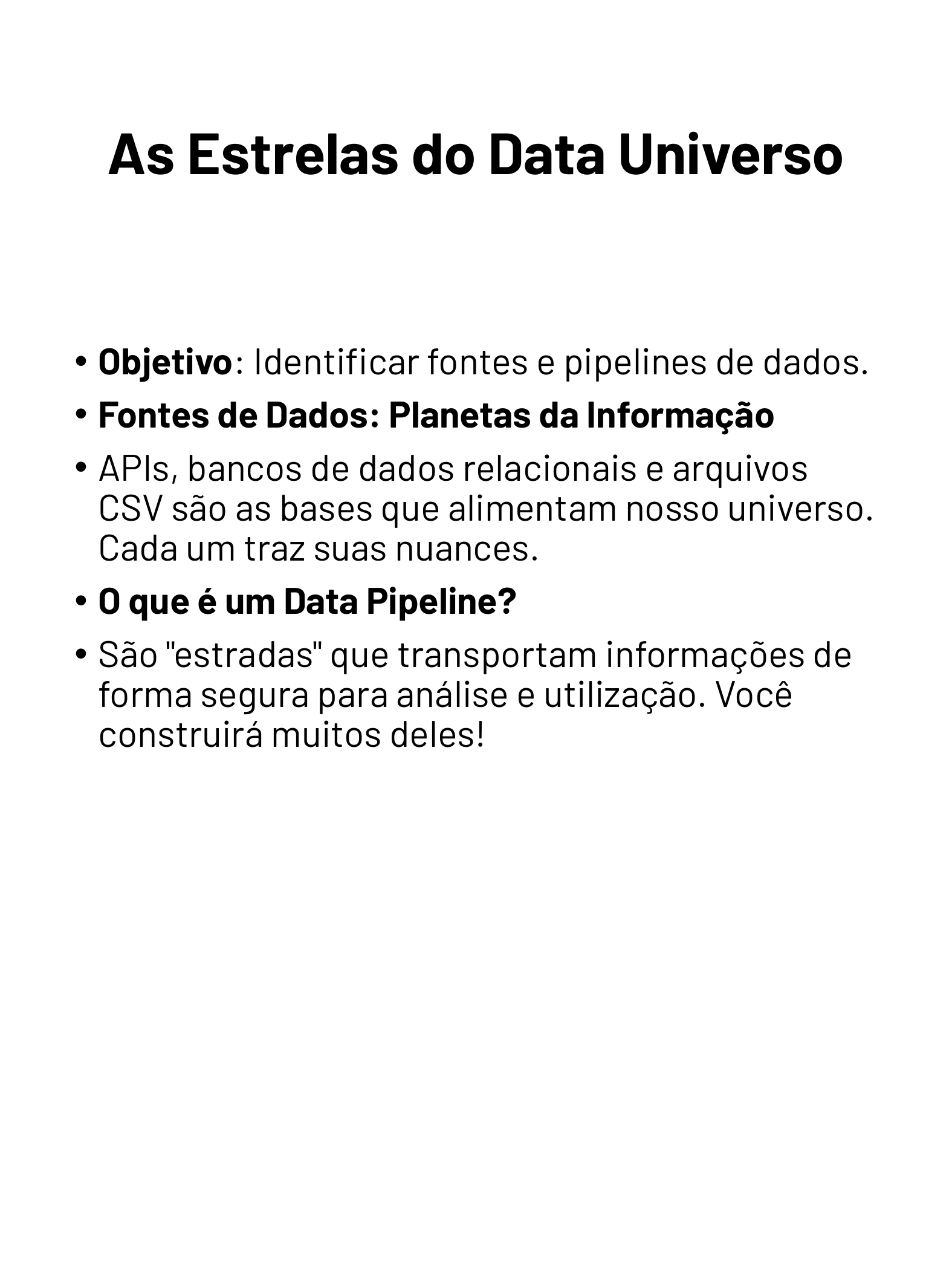

# As Estrelas do Data Universo
Objetivo: Identificar fontes e pipelines de dados.
Fontes de Dados: Planetas da Informação
APIs, bancos de dados relacionais e arquivos CSV são as bases que alimentam nosso universo. Cada um traz suas nuances.
O que é um Data Pipeline?
São "estradas" que transportam informações de forma segura para análise e utilização. Você construirá muitos deles!